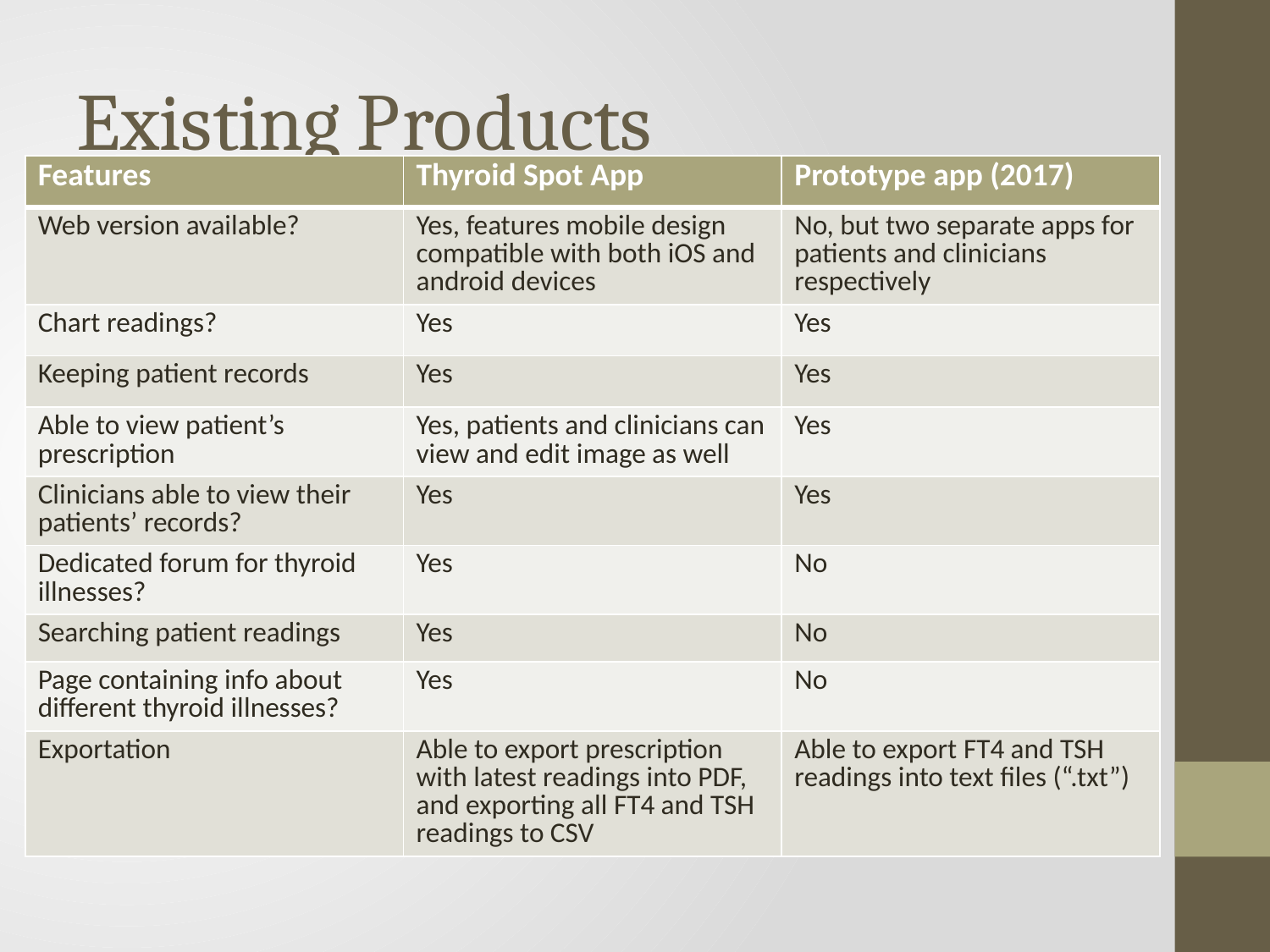

# Existing Products
| Features | Thyroid Spot App | Prototype app (2017) |
| --- | --- | --- |
| Web version available? | Yes, features mobile design compatible with both iOS and android devices | No, but two separate apps for patients and clinicians respectively |
| Chart readings? | Yes | Yes |
| Keeping patient records | Yes | Yes |
| Able to view patient’s prescription | Yes, patients and clinicians can view and edit image as well | Yes |
| Clinicians able to view their patients’ records? | Yes | Yes |
| Dedicated forum for thyroid illnesses? | Yes | No |
| Searching patient readings | Yes | No |
| Page containing info about different thyroid illnesses? | Yes | No |
| Exportation | Able to export prescription with latest readings into PDF, and exporting all FT4 and TSH readings to CSV | Able to export FT4 and TSH readings into text files (“.txt”) |